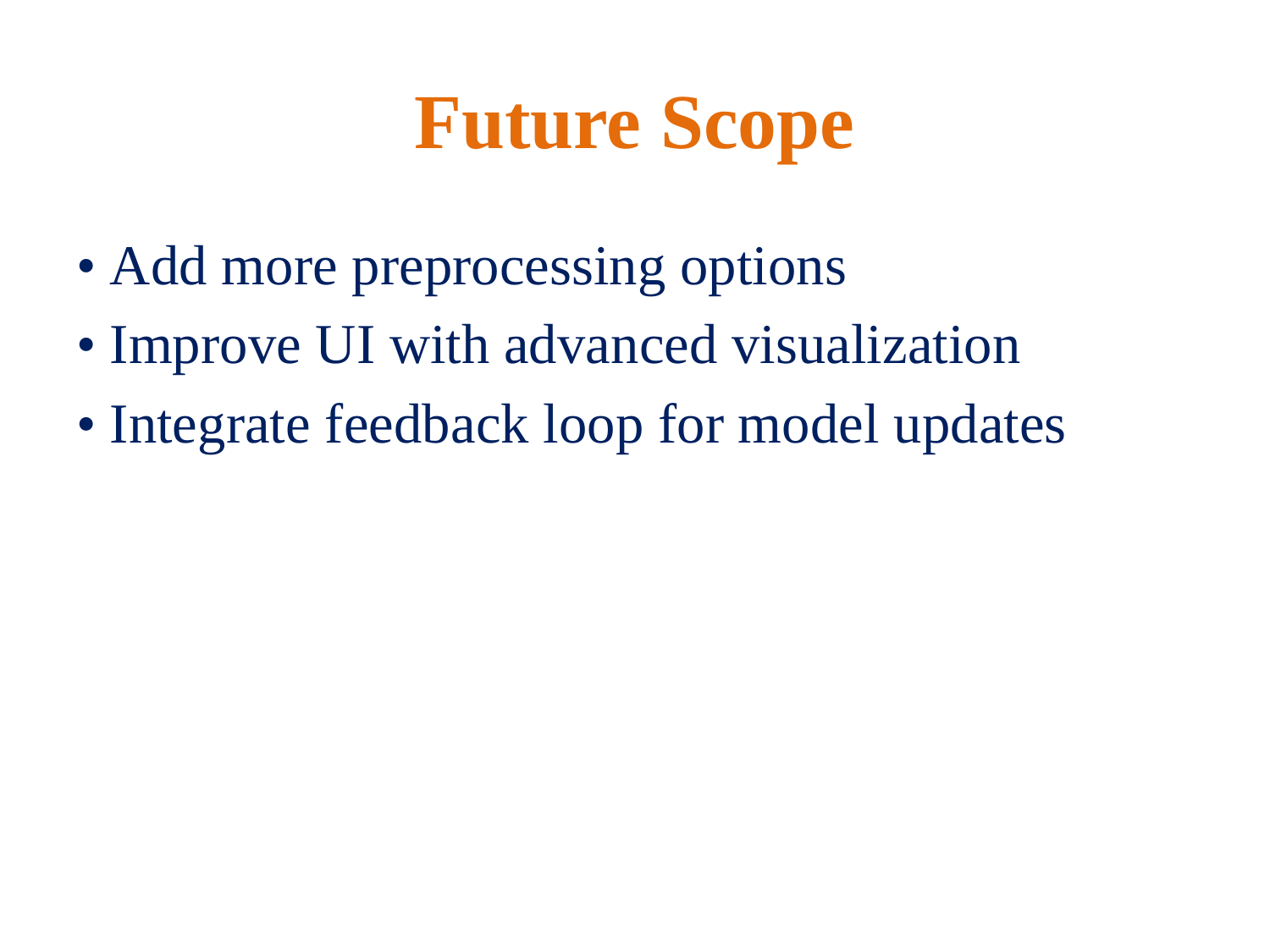

# Future Scope
• Add more preprocessing options
• Improve UI with advanced visualization
• Integrate feedback loop for model updates